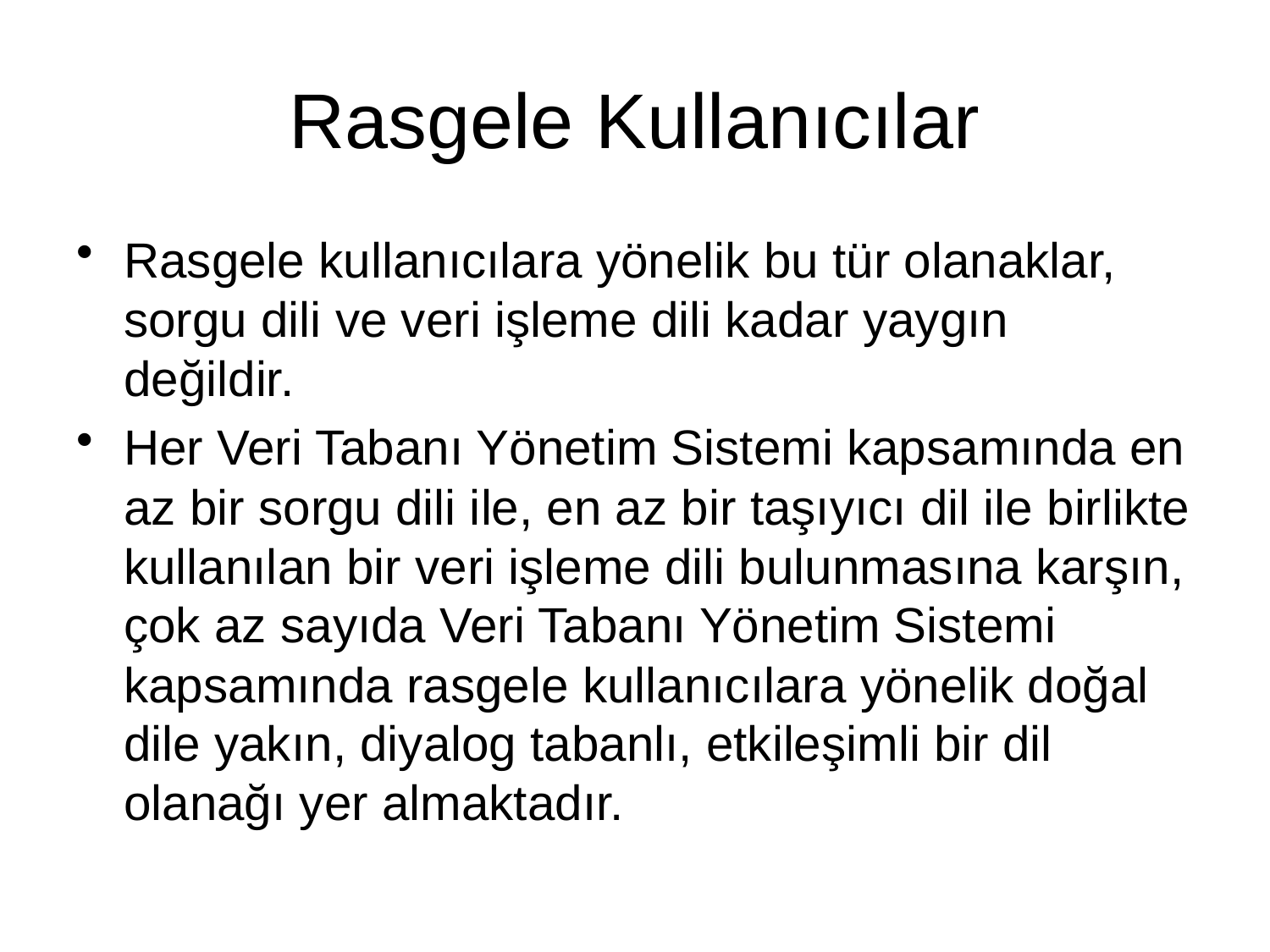

# Rasgele Kullanıcılar
Rasgele kullanıcılara yönelik bu tür olanaklar, sorgu dili ve veri işleme dili kadar yaygın değildir.
Her Veri Tabanı Yönetim Sistemi kapsamında en az bir sorgu dili ile, en az bir taşıyıcı dil ile birlikte kullanılan bir veri işleme dili bulunmasına karşın, çok az sayıda Veri Tabanı Yönetim Sistemi kapsamında rasgele kullanıcılara yönelik doğal dile yakın, diyalog tabanlı, etkileşimli bir dil olanağı yer almaktadır.